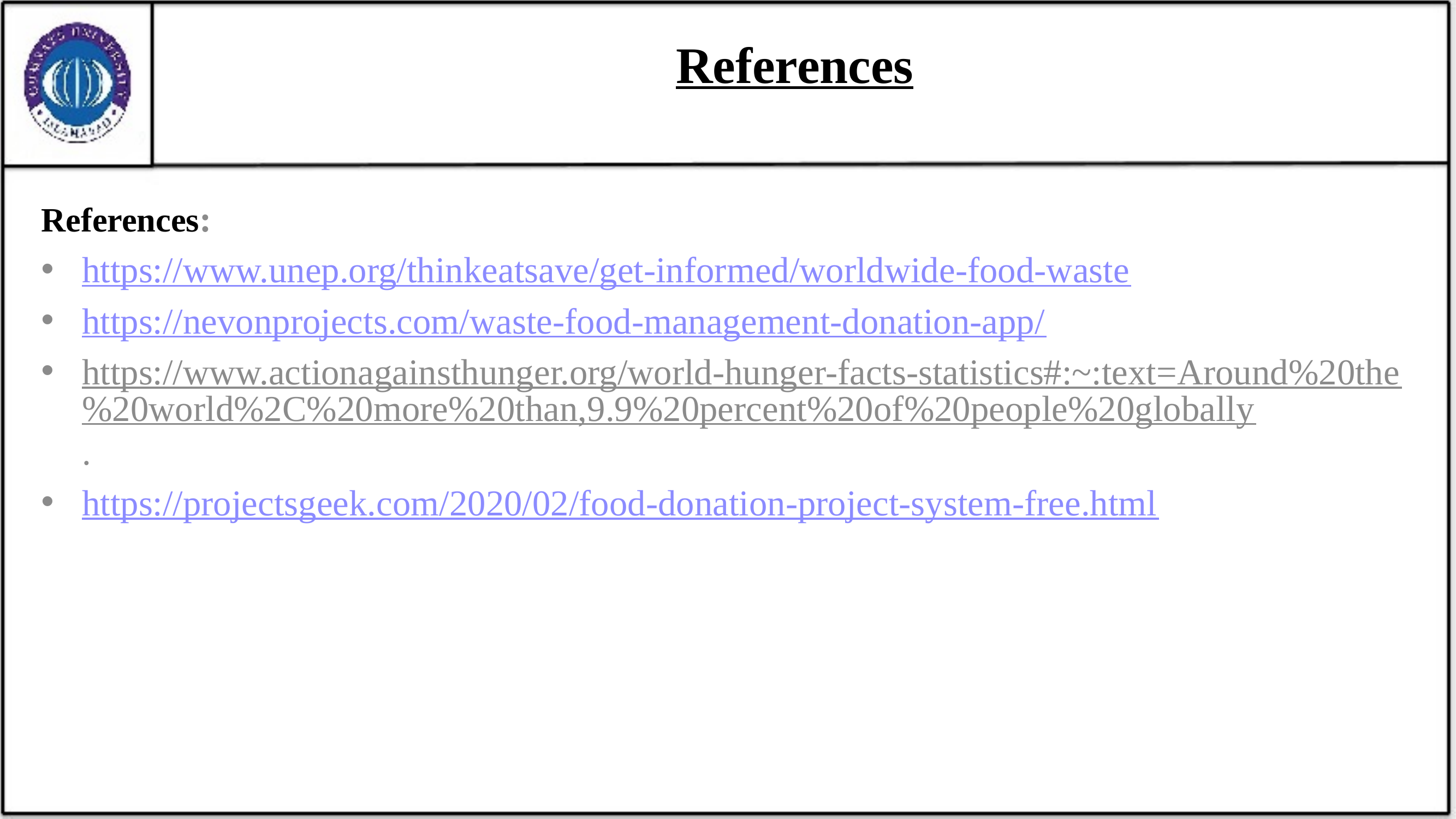

# References
References:
https://www.unep.org/thinkeatsave/get-informed/worldwide-food-waste
https://nevonprojects.com/waste-food-management-donation-app/
https://www.actionagainsthunger.org/world-hunger-facts-statistics#:~:text=Around%20the%20world%2C%20more%20than,9.9%20percent%20of%20people%20globally.
https://projectsgeek.com/2020/02/food-donation-project-system-free.html

33